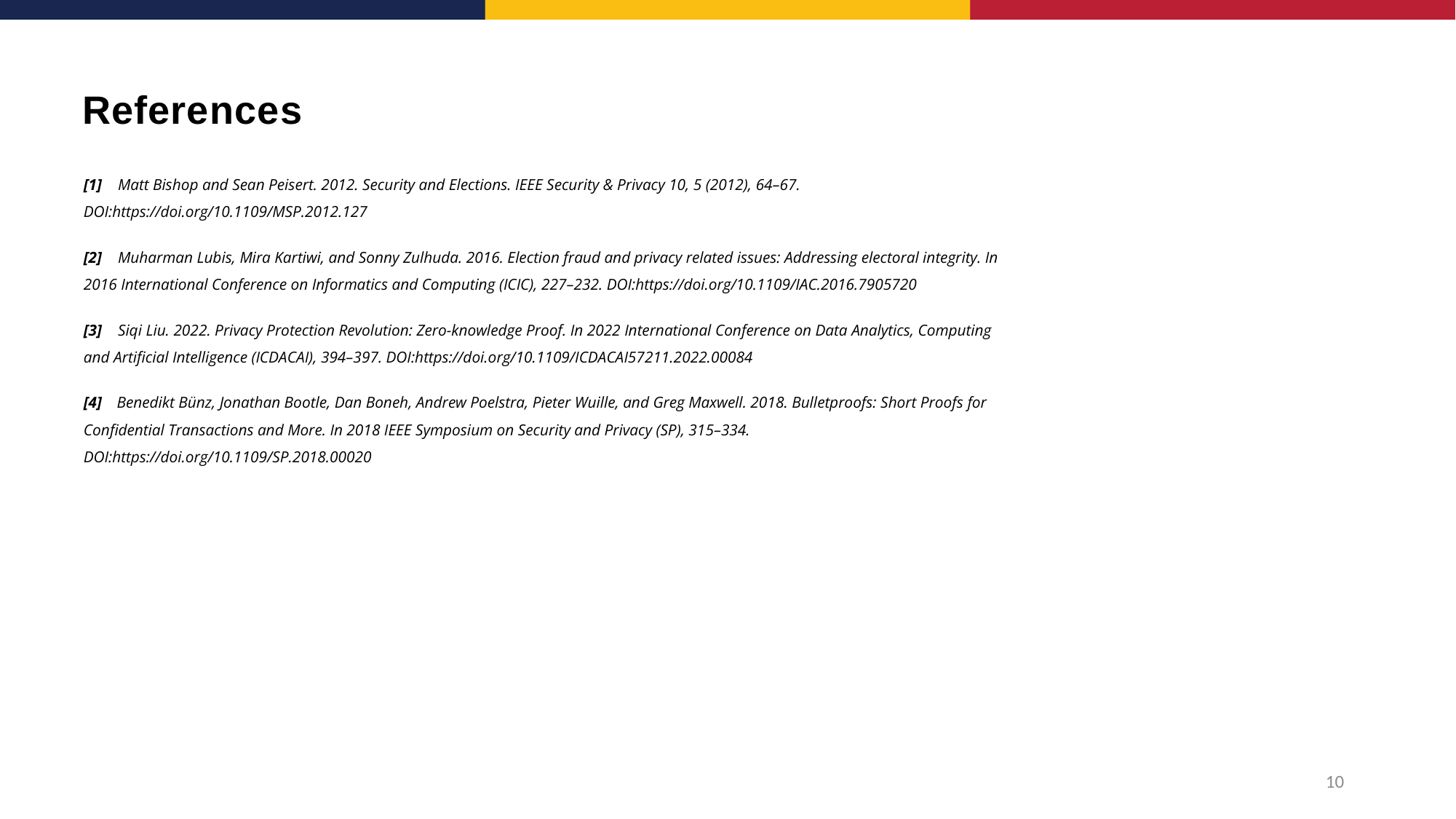

# References
[1]    Matt Bishop and Sean Peisert. 2012. Security and Elections. IEEE Security & Privacy 10, 5 (2012), 64–67. DOI:https://doi.org/10.1109/MSP.2012.127
[2]    Muharman Lubis, Mira Kartiwi, and Sonny Zulhuda. 2016. Election fraud and privacy related issues: Addressing electoral integrity. In 2016 International Conference on Informatics and Computing (ICIC), 227–232. DOI:https://doi.org/10.1109/IAC.2016.7905720
[3]    Siqi Liu. 2022. Privacy Protection Revolution: Zero-knowledge Proof. In 2022 International Conference on Data Analytics, Computing and Artificial Intelligence (ICDACAI), 394–397. DOI:https://doi.org/10.1109/ICDACAI57211.2022.00084
[4] Benedikt Bünz, Jonathan Bootle, Dan Boneh, Andrew Poelstra, Pieter Wuille, and Greg Maxwell. 2018. Bulletproofs: Short Proofs for Confidential Transactions and More. In 2018 IEEE Symposium on Security and Privacy (SP), 315–334. DOI:https://doi.org/10.1109/SP.2018.00020
10